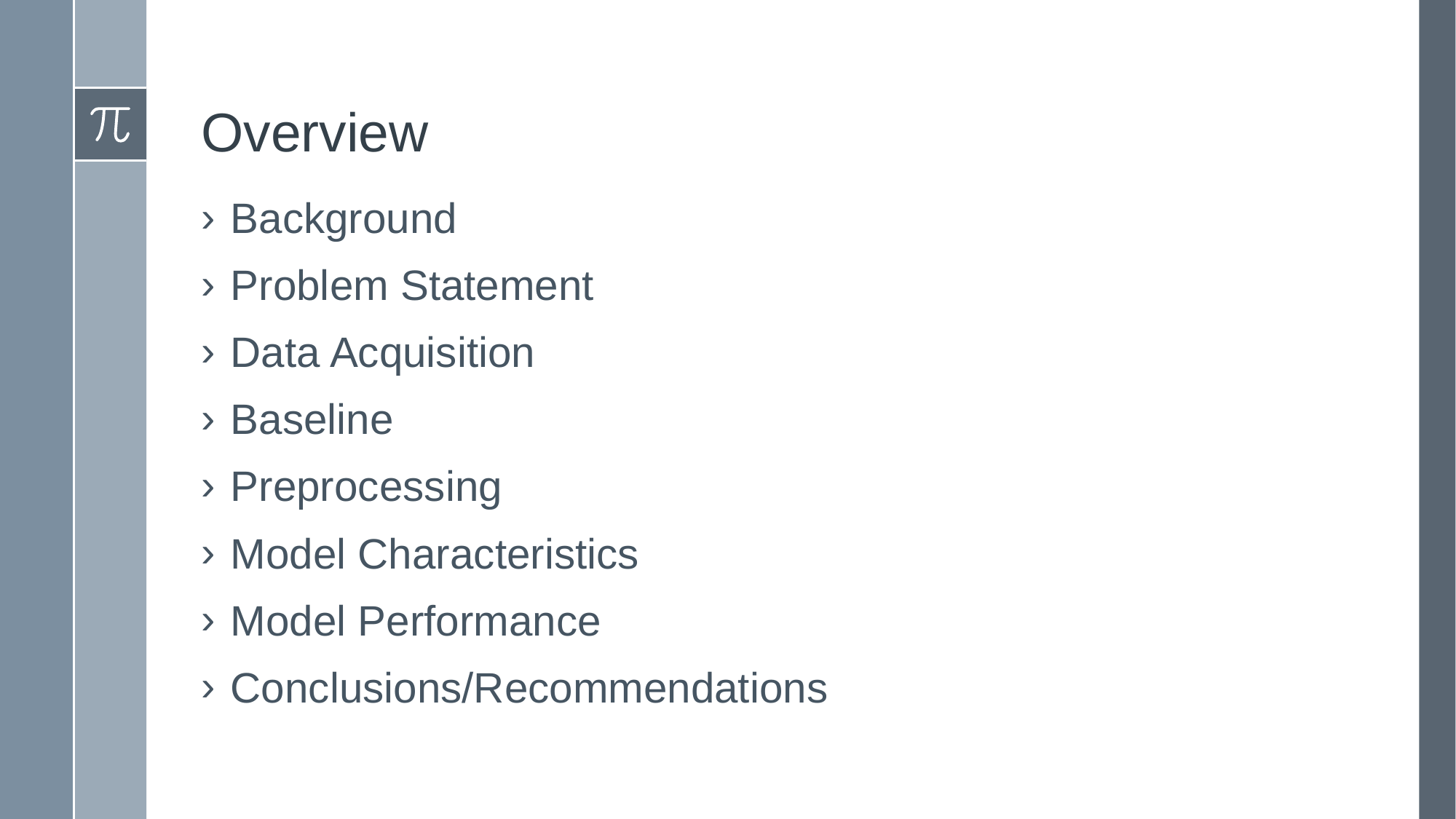

# Overview
Background
Problem Statement
Data Acquisition
Baseline
Preprocessing
Model Characteristics
Model Performance
Conclusions/Recommendations